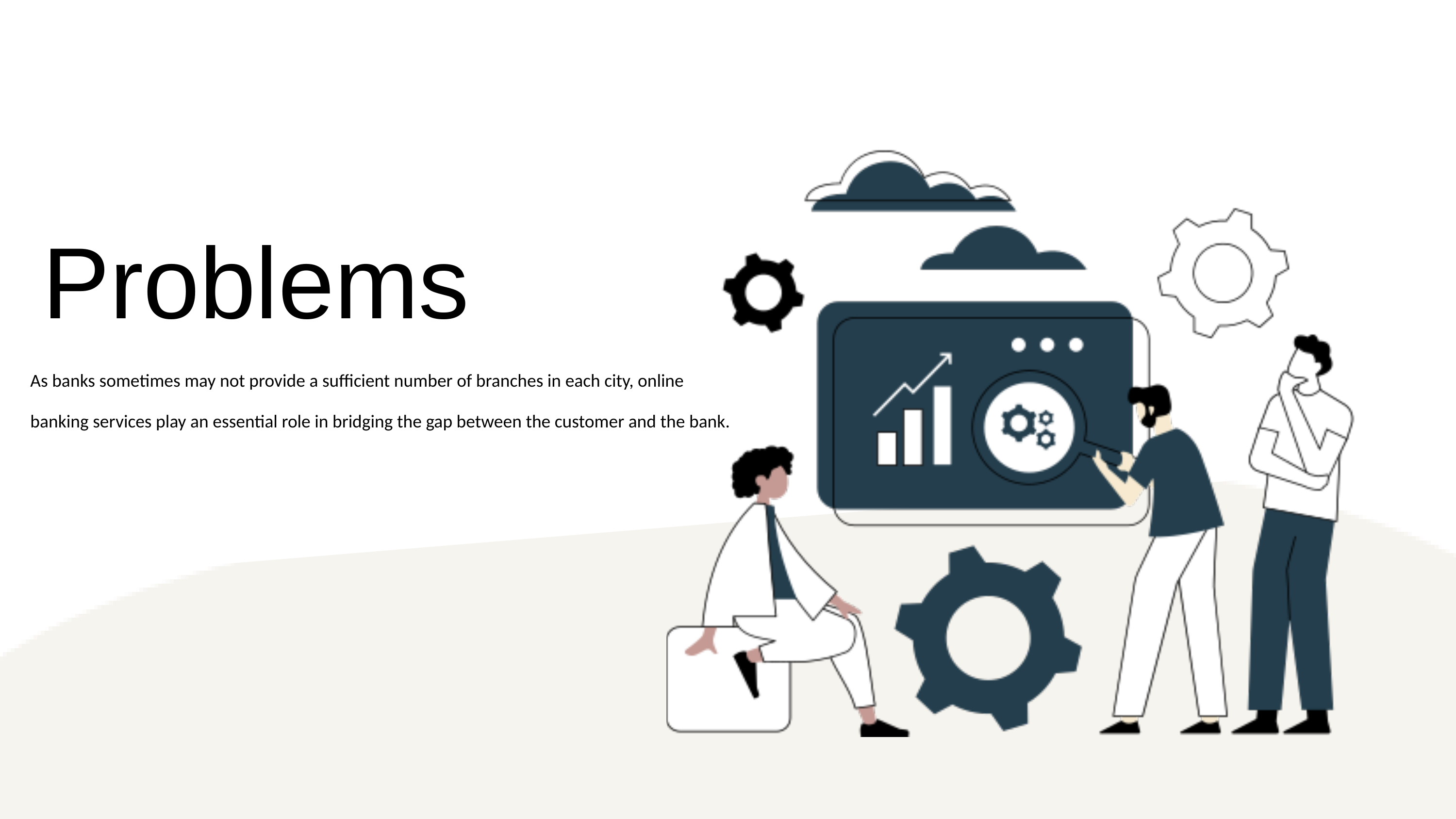

Problems
As banks sometimes may not provide a sufficient number of branches in each city, online banking services play an essential role in bridging the gap between the customer and the bank.